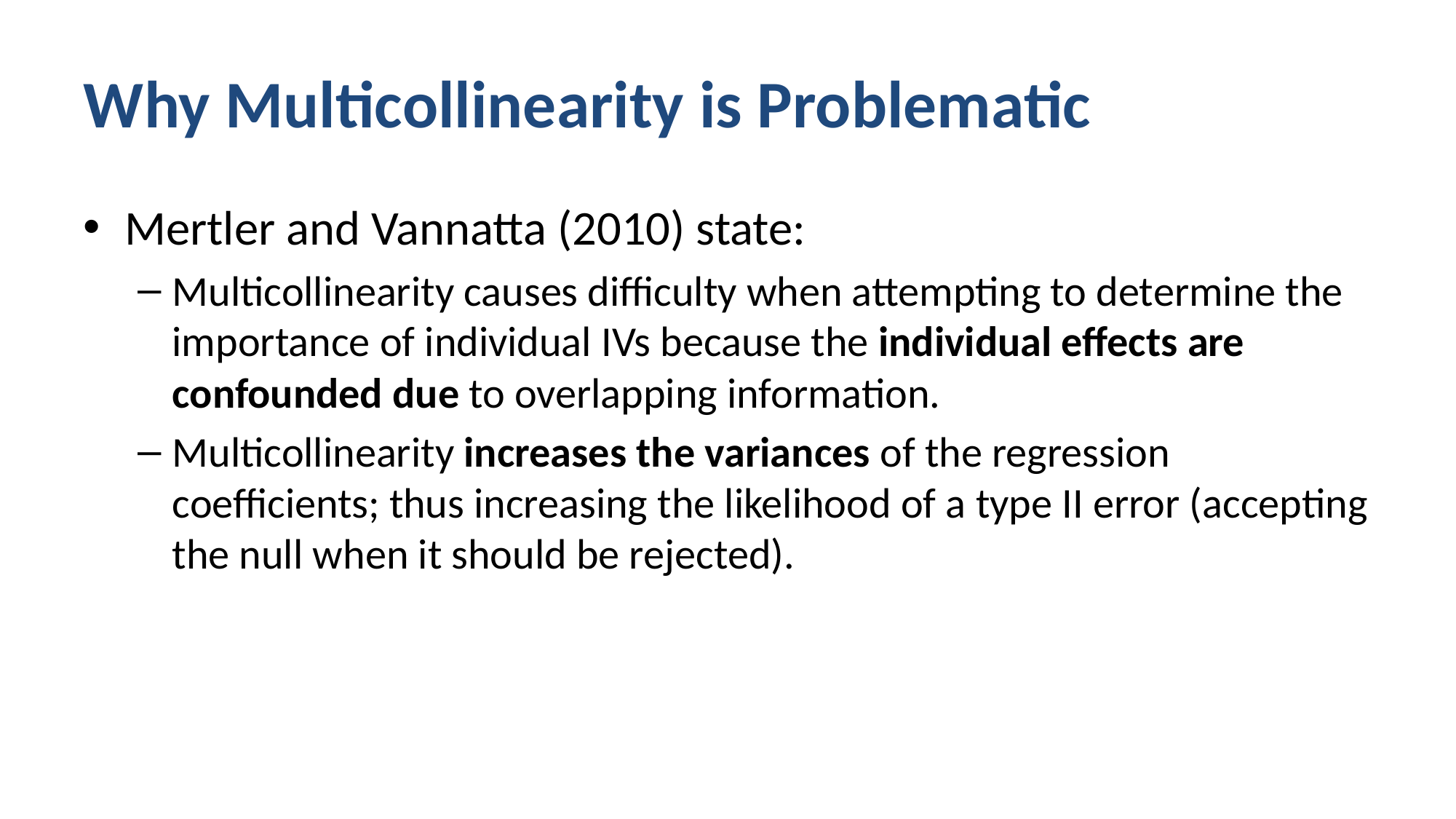

# Why Multicollinearity is Problematic
Mertler and Vannatta (2010) state:
Multicollinearity causes difficulty when attempting to determine the importance of individual IVs because the individual effects are confounded due to overlapping information.
Multicollinearity increases the variances of the regression coefficients; thus increasing the likelihood of a type II error (accepting the null when it should be rejected).